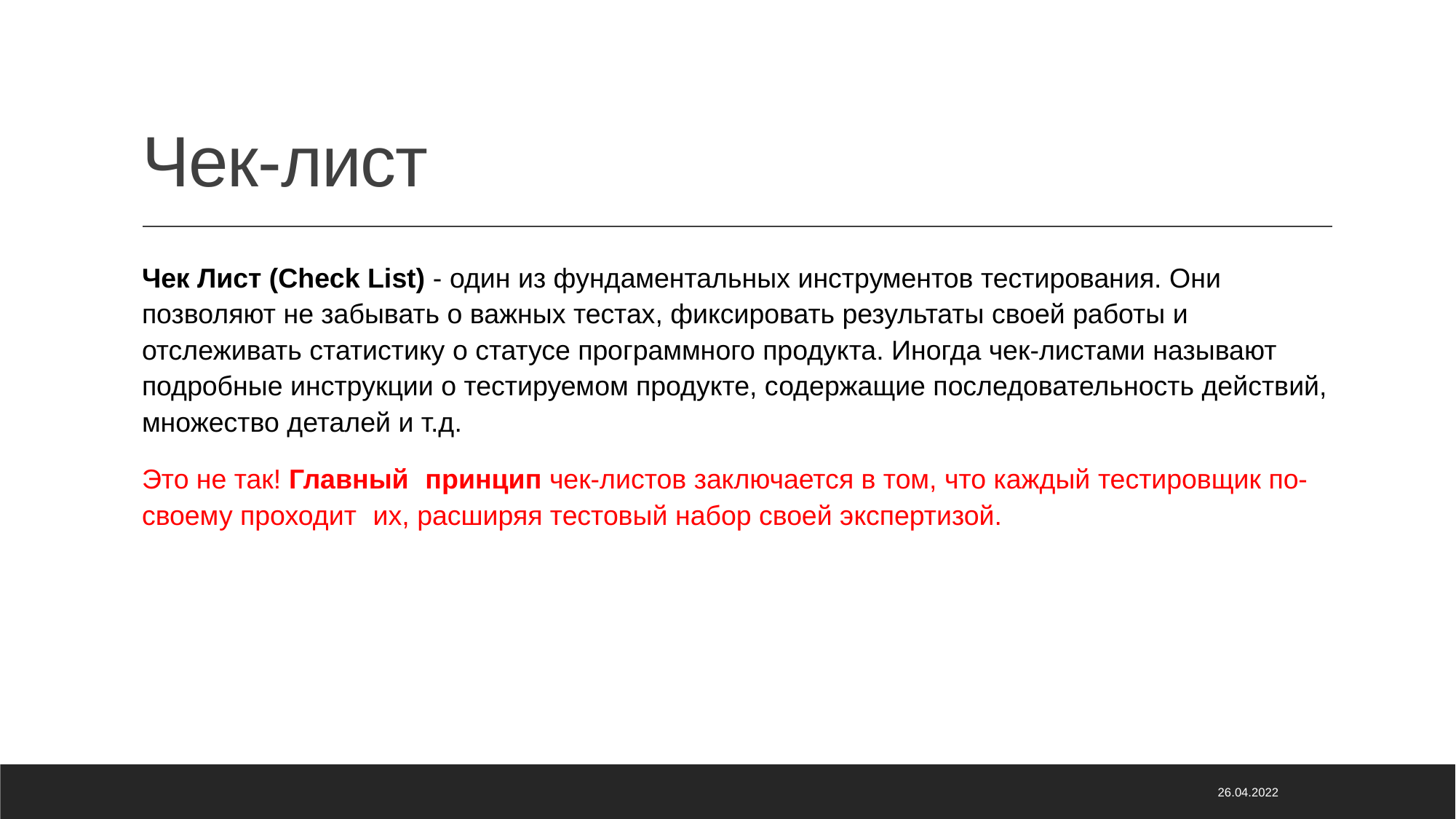

# Чек-лист
Чек Лист (Check List)​ - один из фундаментальных инструментов тестирования. Они позволяют не забывать о важных тестах, фиксировать результаты своей работы и отслеживать статистику о статусе программного продукта. Иногда чек-листами называют подробные инструкции о тестируемом продукте, содержащие последовательность действий, множество деталей и т.д.
Это не так! Главный​ принцип чек-листов заключается в том, что каждый тестировщик по-своему проходит​ их, расширяя тестовый набор своей экспертизой.
26.04.2022